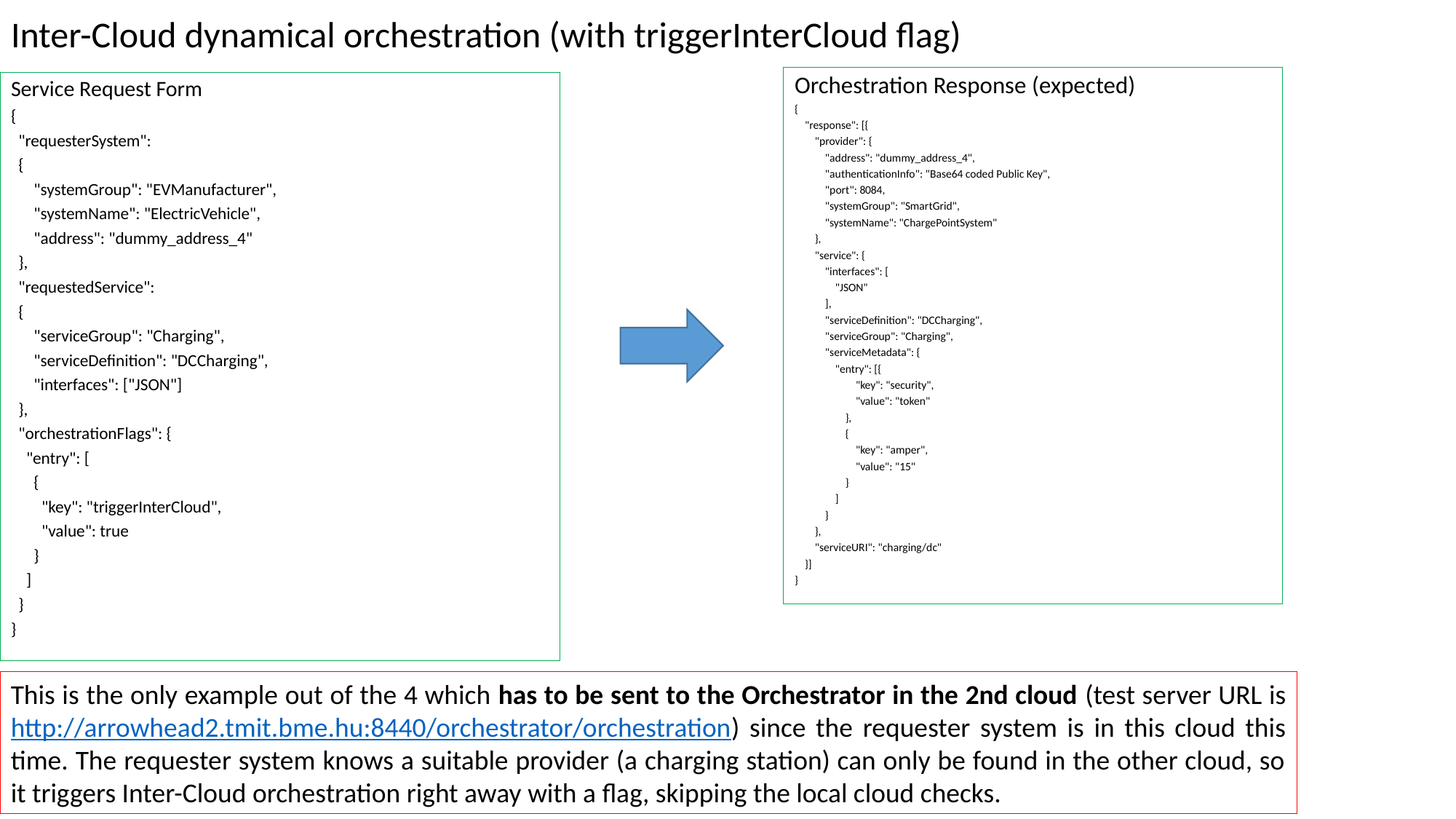

# Inter-Cloud dynamical orchestration (with triggerInterCloud flag)
Orchestration Response (expected)
{
    "response": [{
        "provider": {
            "address": "dummy_address_4",
            "authenticationInfo": "Base64 coded Public Key",
            "port": 8084,
            "systemGroup": "SmartGrid",
            "systemName": "ChargePointSystem"
        },
        "service": {
            "interfaces": [
                "JSON"
            ],
            "serviceDefinition": "DCCharging",
            "serviceGroup": "Charging",
            "serviceMetadata": {
                "entry": [{
                        "key": "security",
                        "value": "token"
                    },
                    {
                        "key": "amper",
                        "value": "15"
                    }
                ]
            }
        },
        "serviceURI": "charging/dc"
    }]
}
Service Request Form
{
  "requesterSystem":
  {
      "systemGroup": "EVManufacturer",
      "systemName": "ElectricVehicle",
      "address": "dummy_address_4"
  },
  "requestedService":
  {
      "serviceGroup": "Charging",
      "serviceDefinition": "DCCharging",
      "interfaces": ["JSON"]
  },
  "orchestrationFlags": {
    "entry": [
      {
        "key": "triggerInterCloud",
        "value": true
      }
    ]
  }
}

This is the only example out of the 4 which has to be sent to the Orchestrator in the 2nd cloud (test server URL is http://arrowhead2.tmit.bme.hu:8440/orchestrator/orchestration) since the requester system is in this cloud this time. The requester system knows a suitable provider (a charging station) can only be found in the other cloud, so it triggers Inter-Cloud orchestration right away with a flag, skipping the local cloud checks.